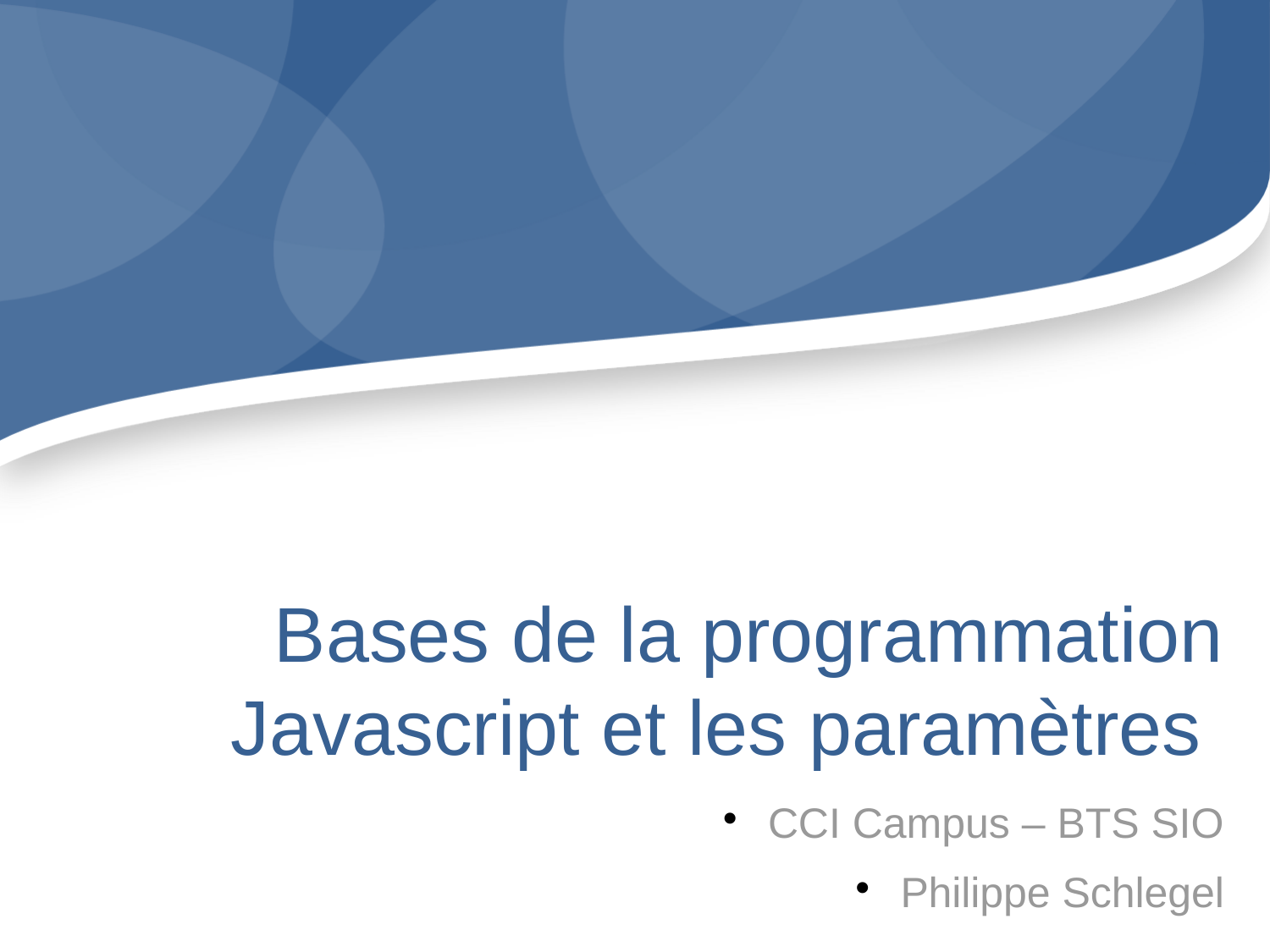

Bases de la programmation
Javascript et les paramètres
CCI Campus – BTS SIO
Philippe Schlegel